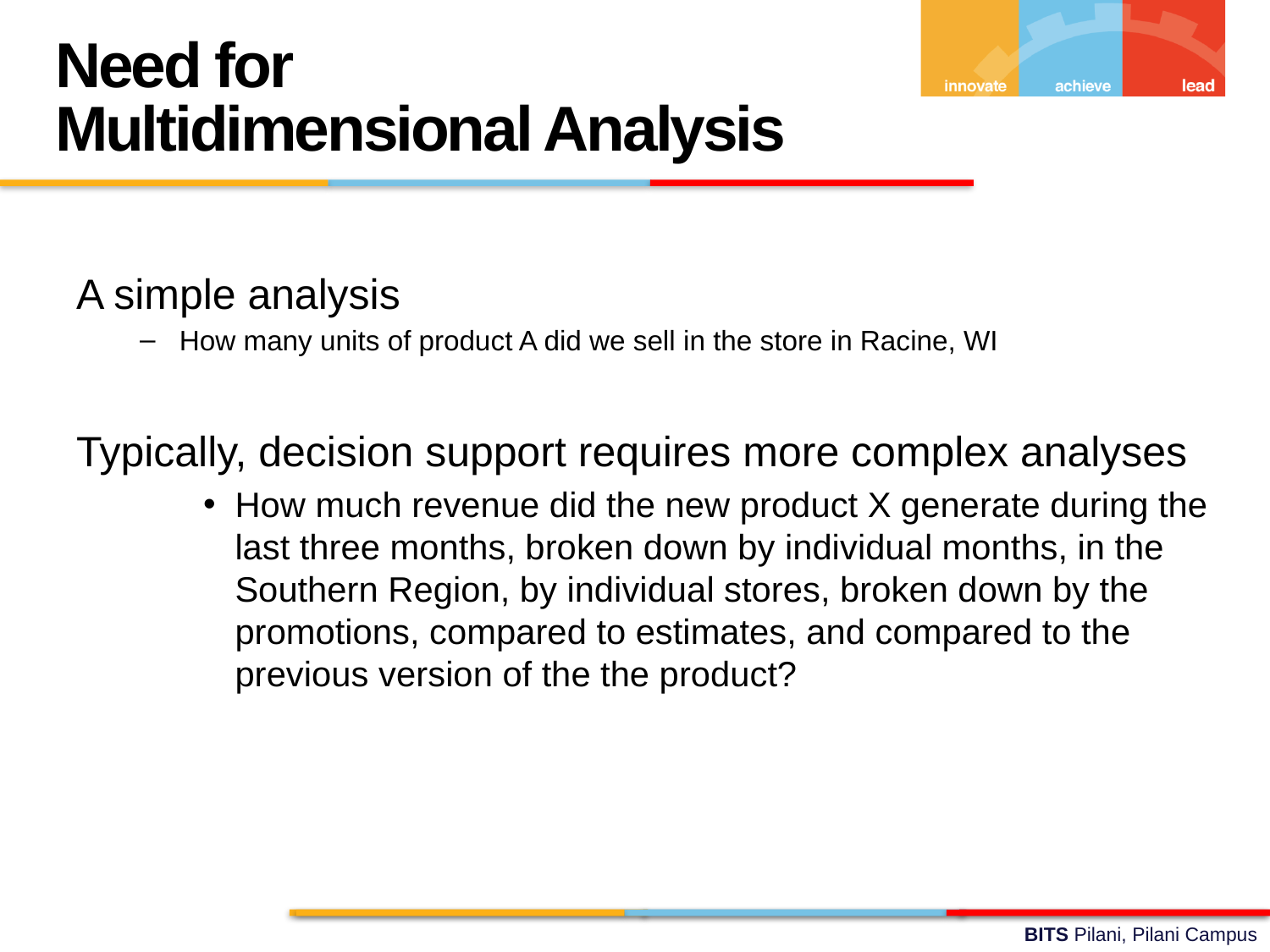

Need for
Multidimensional Analysis

A simple analysis
How many units of product A did we sell in the store in Racine, WI

Typically, decision support requires more complex analyses
How much revenue did the new product X generate during the last three months, broken down by individual months, in the Southern Region, by individual stores, broken down by the promotions, compared to estimates, and compared to the previous version of the the product?